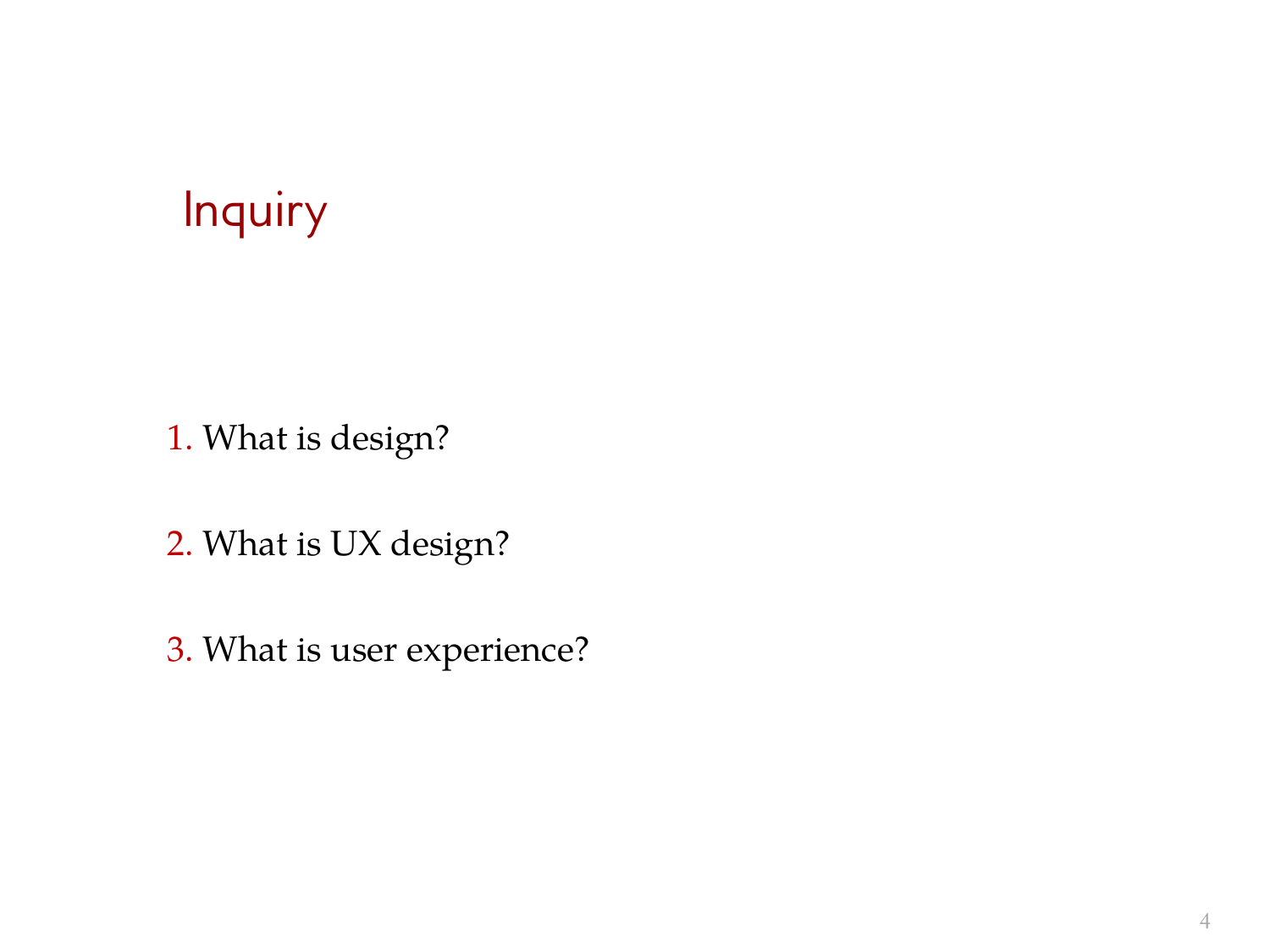

# Inquiry

1. What is design?
2. What is UX design?
3. What is user experience?
4